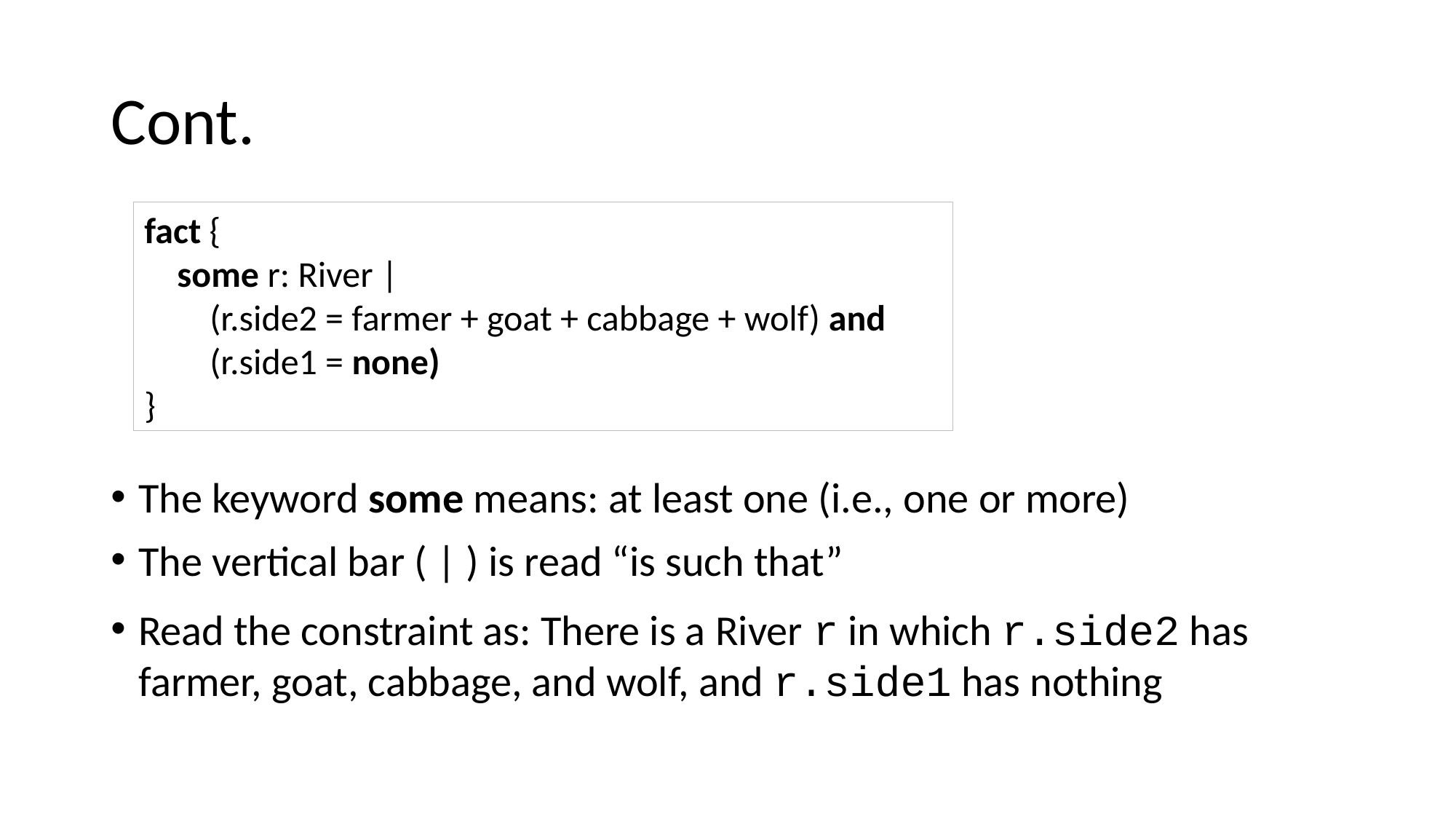

# Cont.
fact {
    some r: River |
        (r.side2 = farmer + goat + cabbage + wolf) and
        (r.side1 = none)
}
The keyword some means: at least one (i.e., one or more)
The vertical bar ( | ) is read “is such that”
Read the constraint as: There is a River r in which r.side2 has farmer, goat, cabbage, and wolf, and r.side1 has nothing